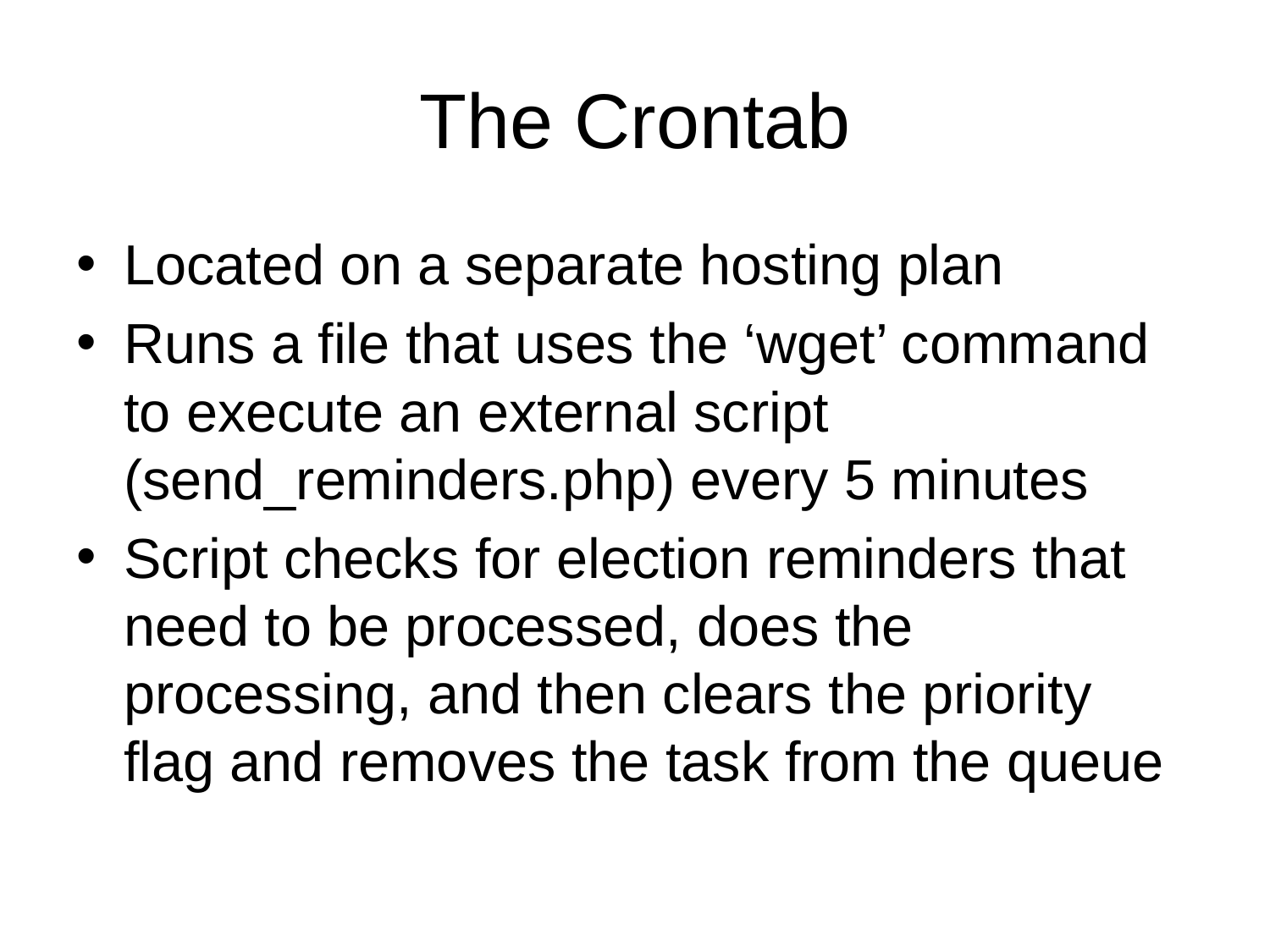

# The Crontab
Located on a separate hosting plan
Runs a file that uses the ‘wget’ command to execute an external script (send_reminders.php) every 5 minutes
Script checks for election reminders that need to be processed, does the processing, and then clears the priority flag and removes the task from the queue